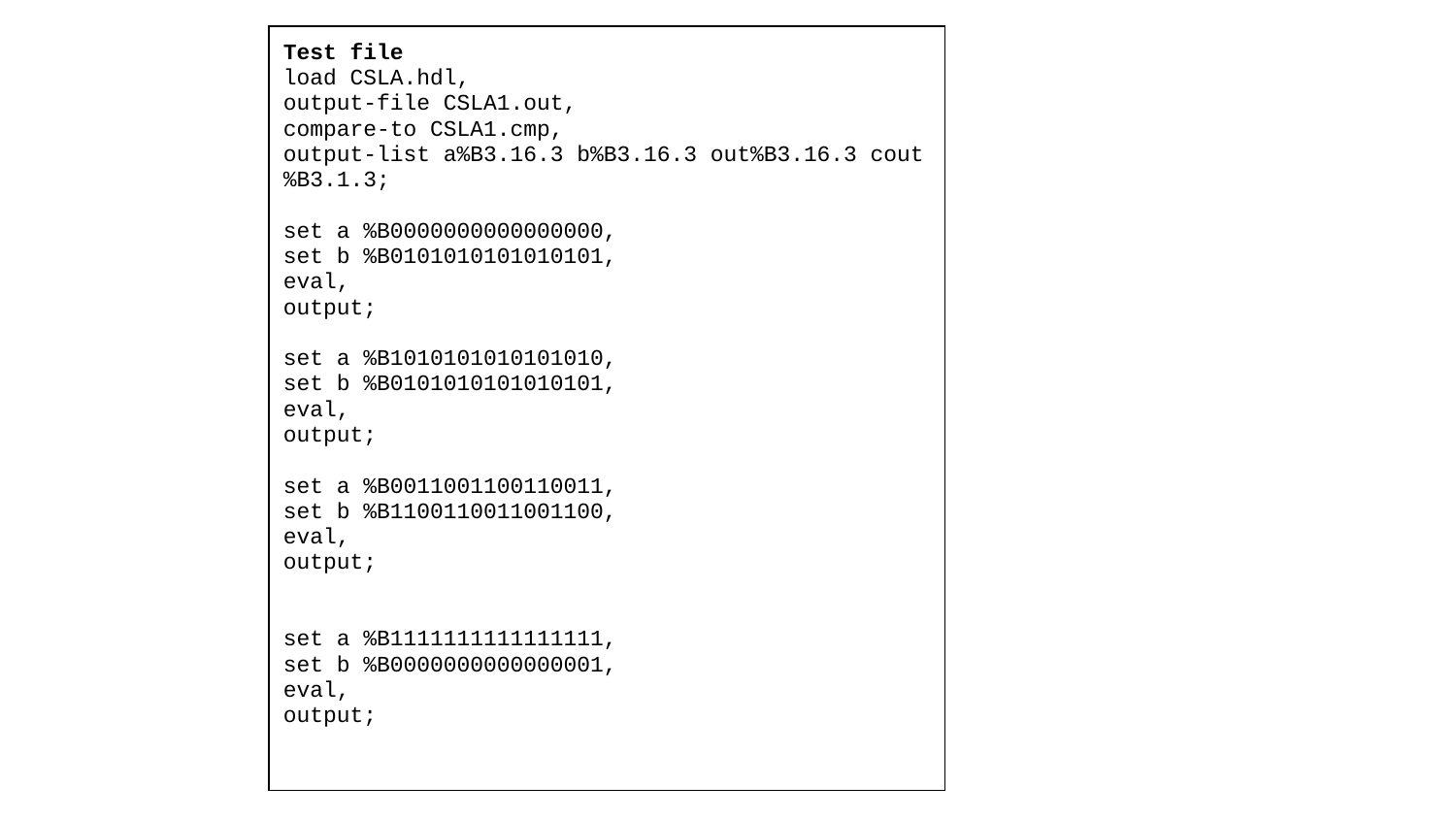

| Test file load CSLA.hdl, output-file CSLA1.out, compare-to CSLA1.cmp, output-list a%B3.16.3 b%B3.16.3 out%B3.16.3 cout%B3.1.3; set a %B0000000000000000, set b %B0101010101010101, eval, output; set a %B1010101010101010, set b %B0101010101010101, eval, output; set a %B0011001100110011, set b %B1100110011001100, eval, output; set a %B1111111111111111, set b %B0000000000000001, eval, output; |
| --- |